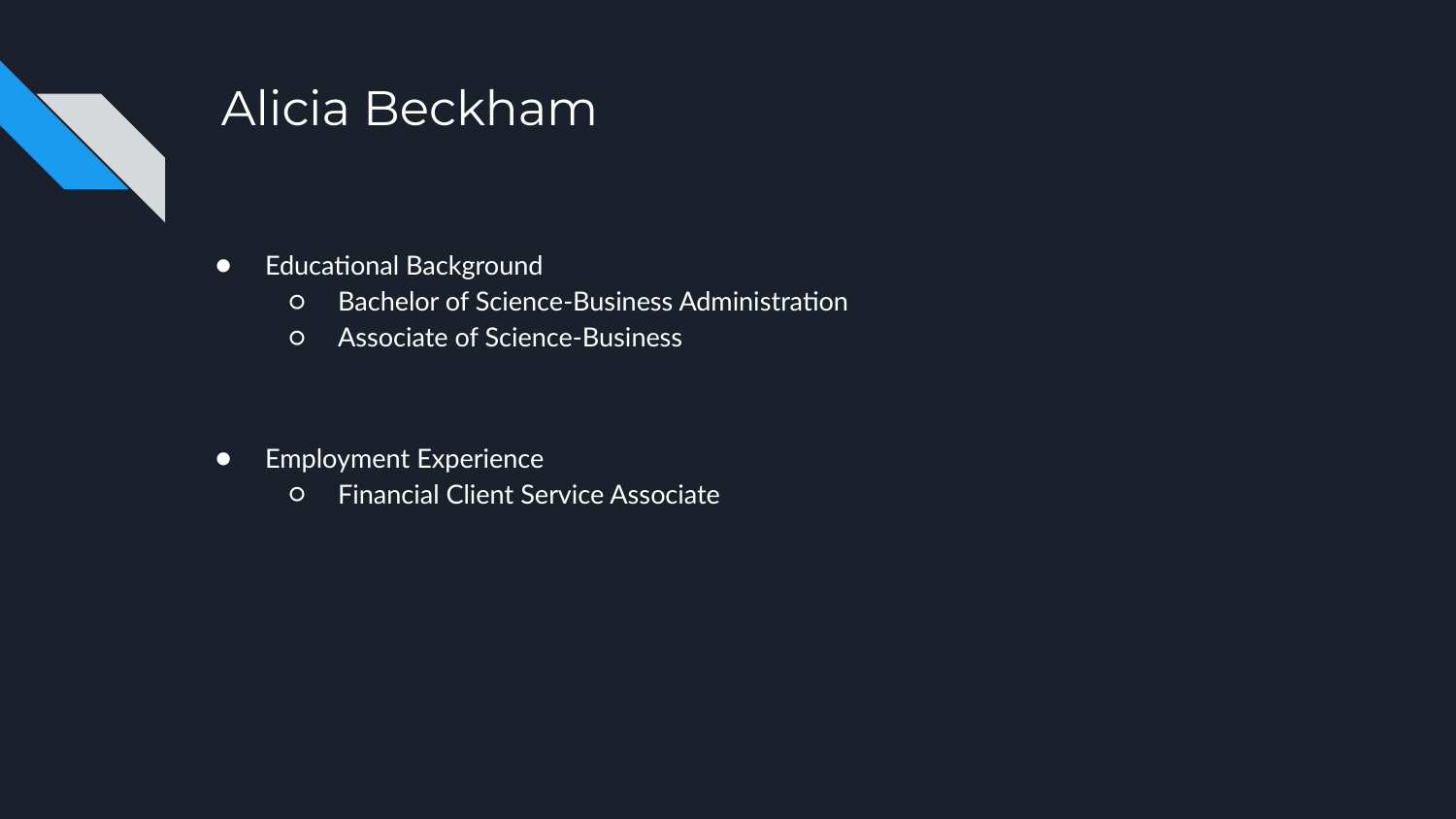

# Alicia Beckham
Educational Background
Bachelor of Science-Business Administration
Associate of Science-Business

Employment Experience
Financial Client Service Associate